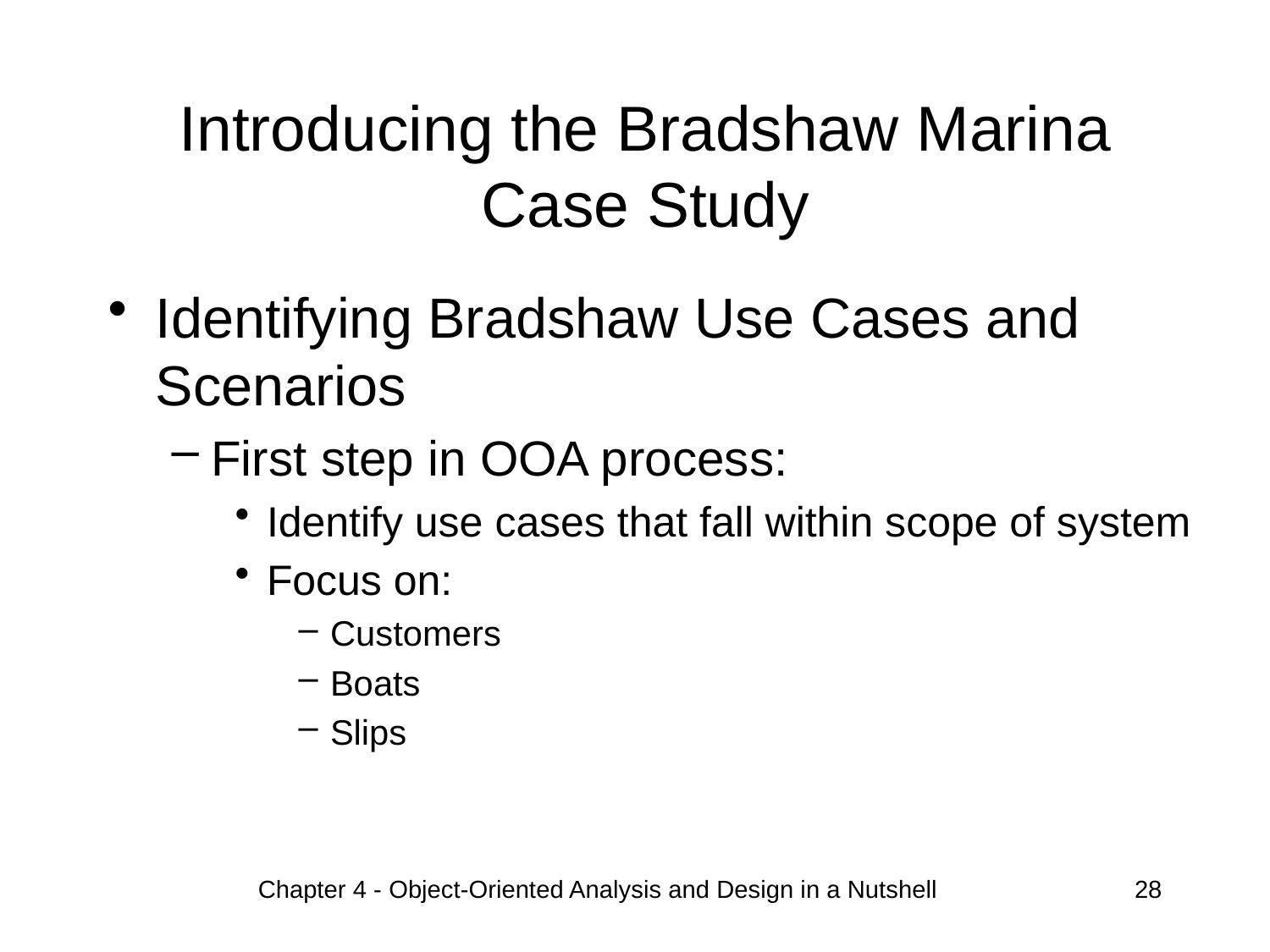

# Introducing the Bradshaw Marina Case Study
Identifying Bradshaw Use Cases and Scenarios
First step in OOA process:
Identify use cases that fall within scope of system
Focus on:
Customers
Boats
Slips

Chapter 4 - Object-Oriented Analysis and Design in a Nutshell
28